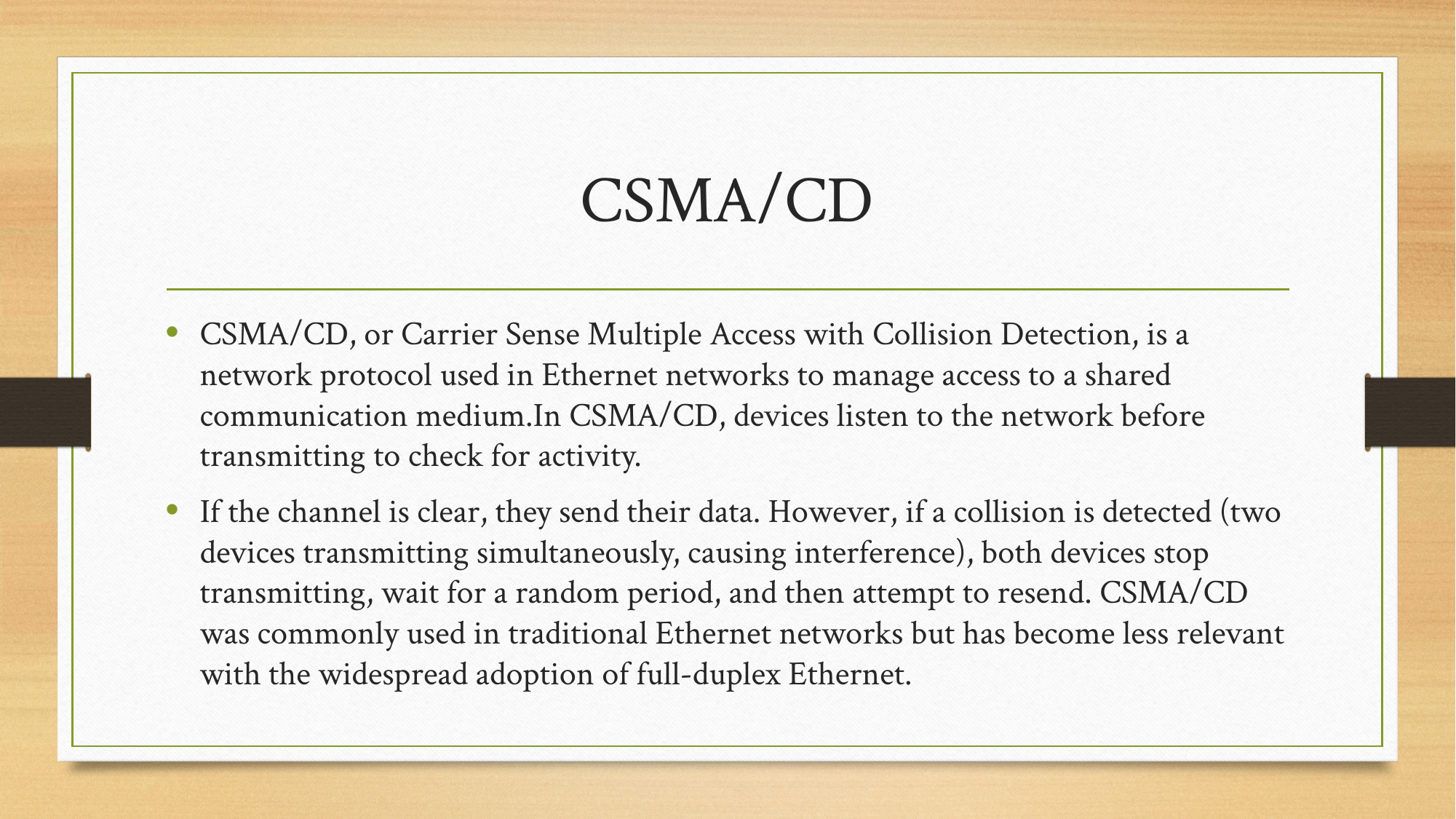

# CSMA/CD
CSMA/CD, or Carrier Sense Multiple Access with Collision Detection, is a network protocol used in Ethernet networks to manage access to a shared communication medium.In CSMA/CD, devices listen to the network before transmitting to check for activity.
If the channel is clear, they send their data. However, if a collision is detected (two devices transmitting simultaneously, causing interference), both devices stop transmitting, wait for a random period, and then attempt to resend. CSMA/CD was commonly used in traditional Ethernet networks but has become less relevant with the widespread adoption of full-duplex Ethernet.